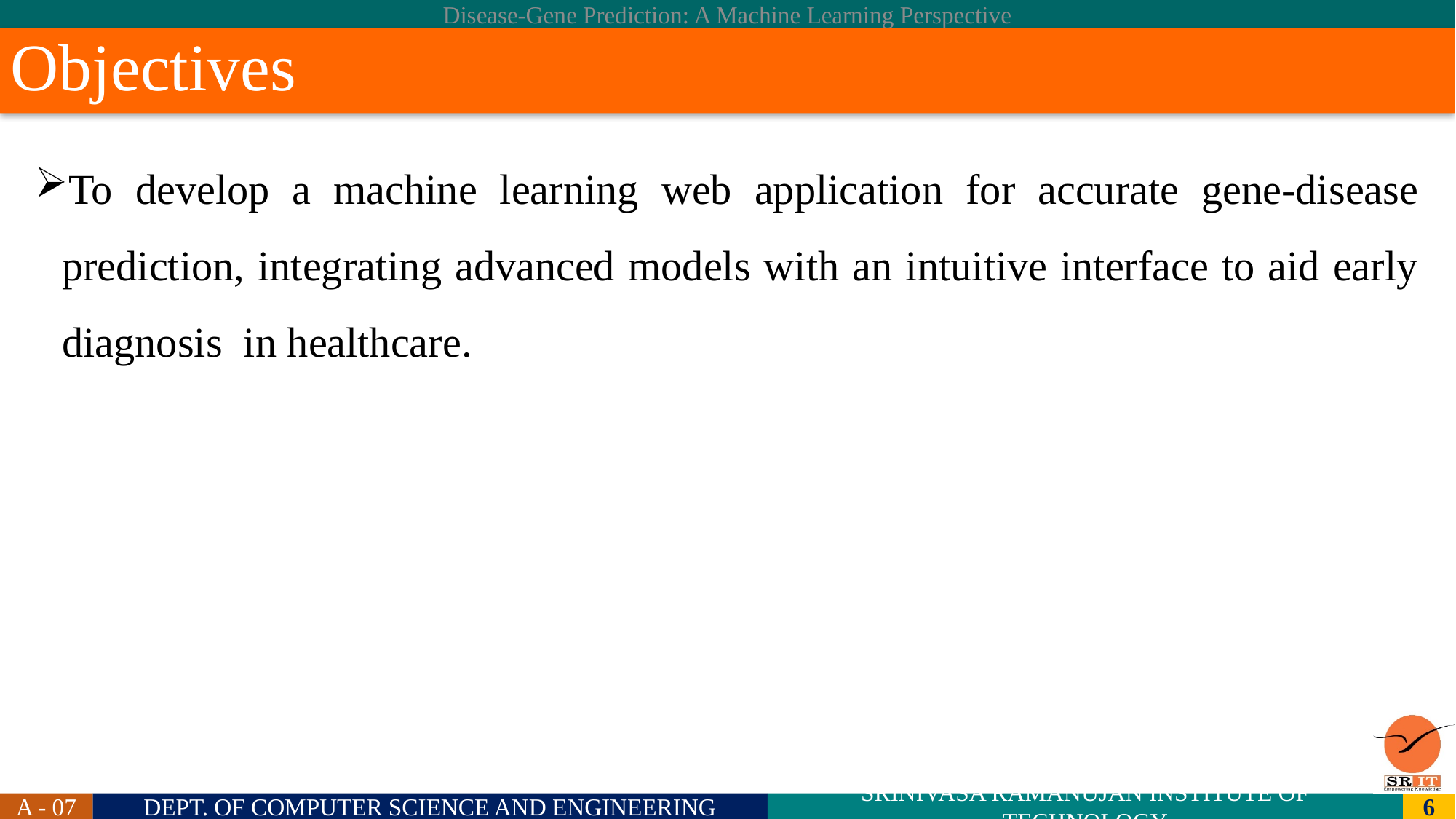

# Objectives
To develop a machine learning web application for accurate gene-disease prediction, integrating advanced models with an intuitive interface to aid early diagnosis  in healthcare.